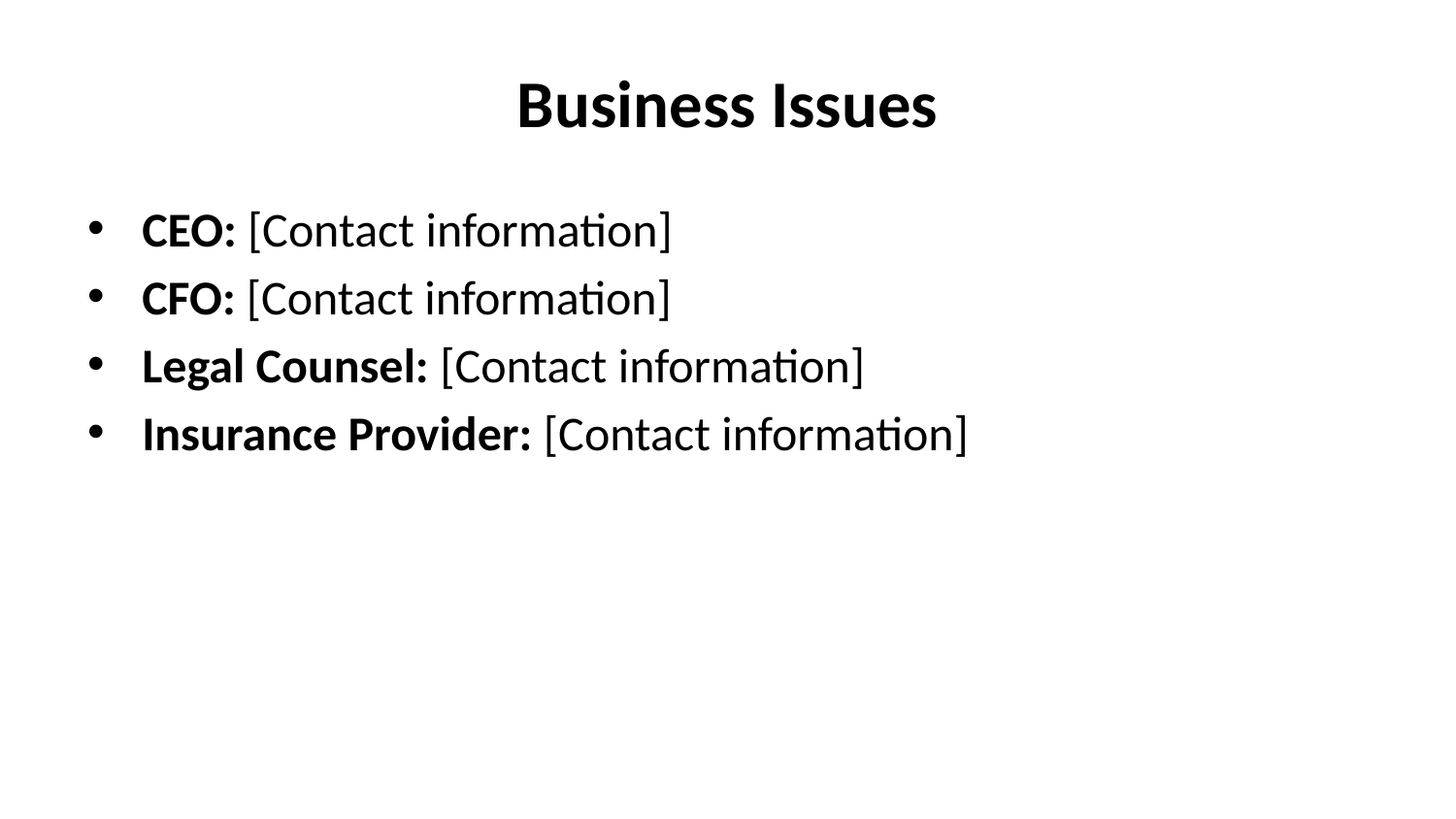

# Business Issues
CEO: [Contact information]
CFO: [Contact information]
Legal Counsel: [Contact information]
Insurance Provider: [Contact information]